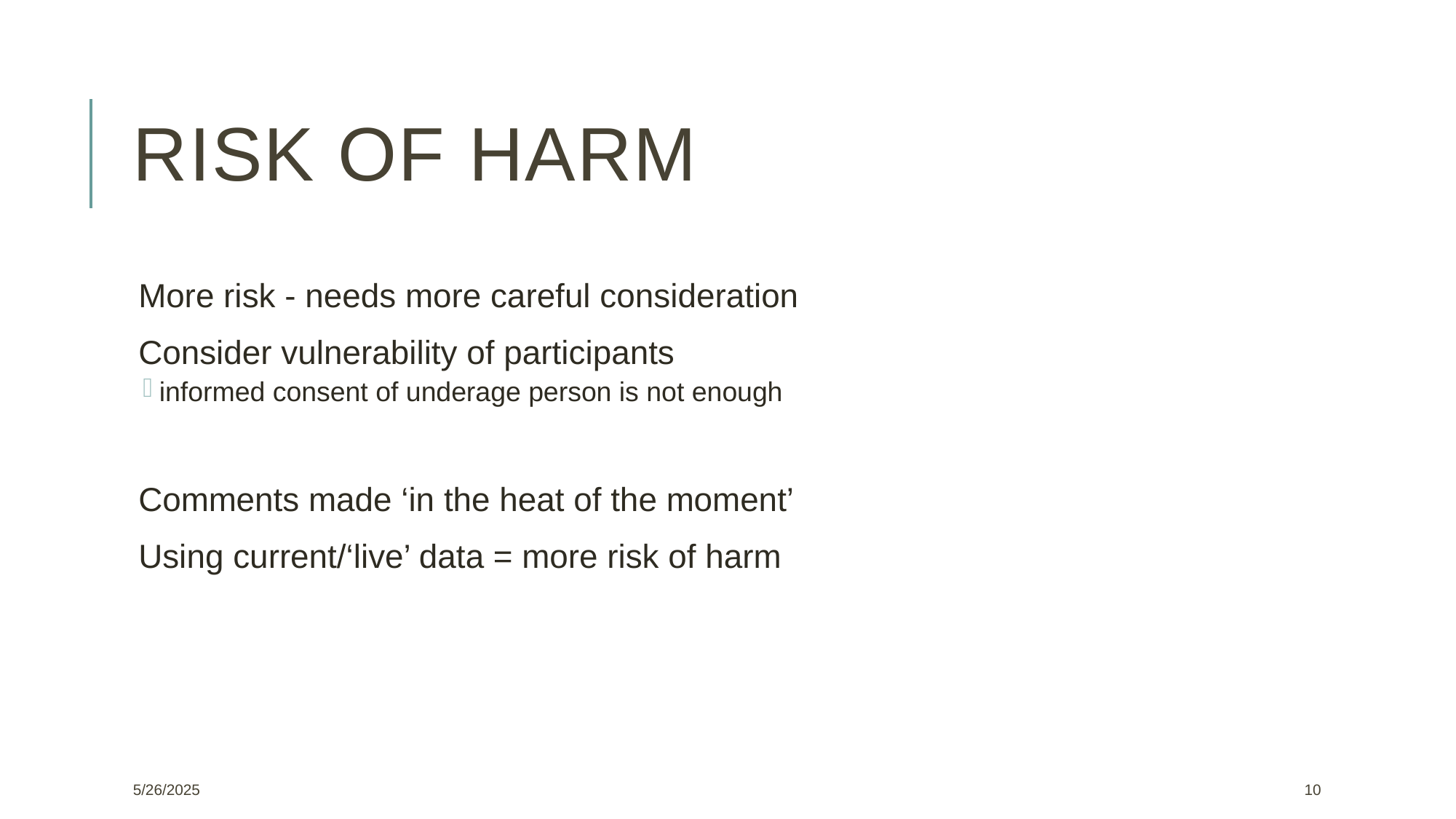

# Risk of harm
More risk - needs more careful consideration
Consider vulnerability of participants
informed consent of underage person is not enough

Comments made ‘in the heat of the moment’
Using current/‘live’ data = more risk of harm

5/26/2025
10